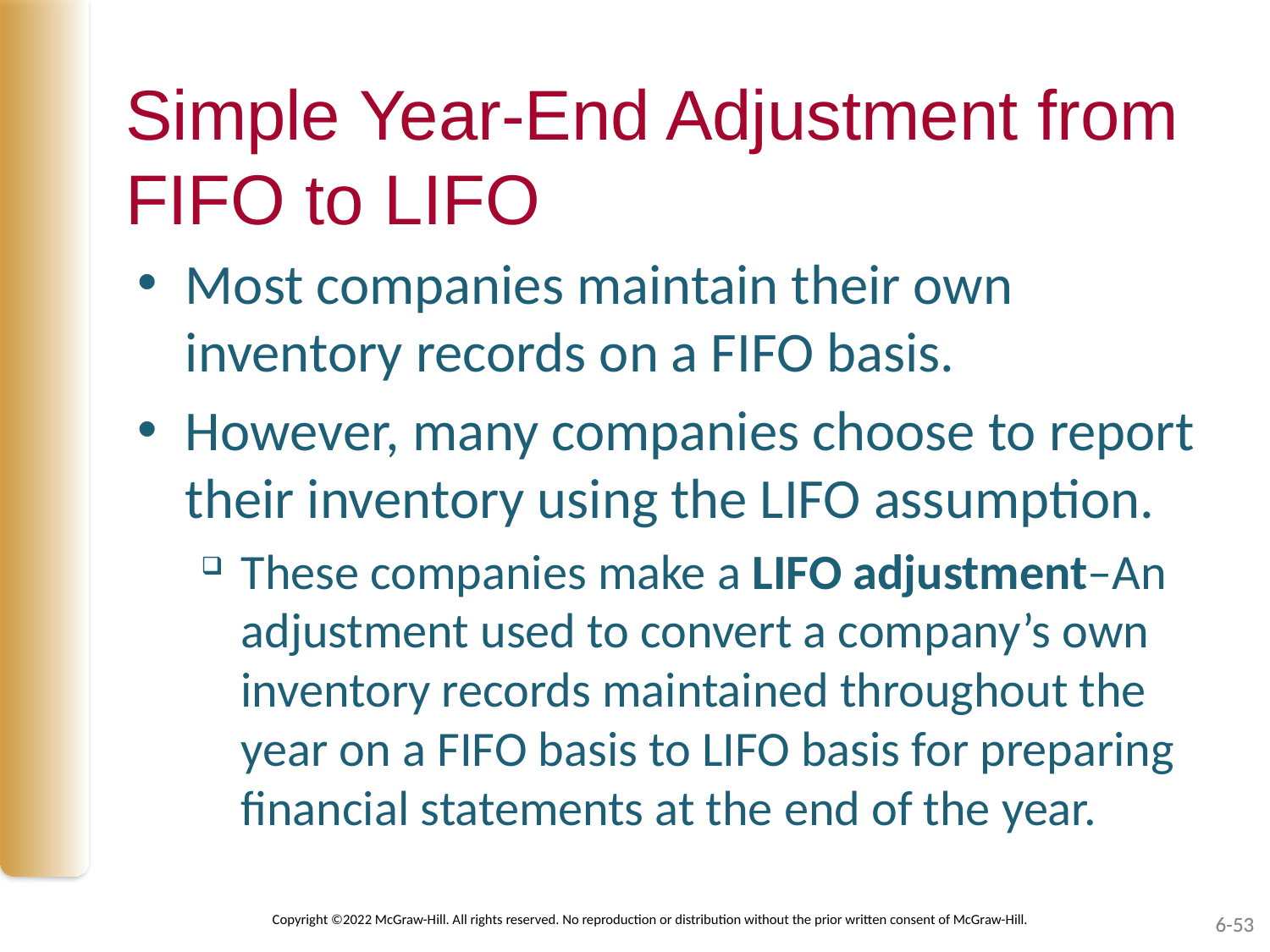

# Simple Year-End Adjustment from FIFO to LIFO
Most companies maintain their own inventory records on a FIFO basis.
However, many companies choose to report their inventory using the LIFO assumption.
These companies make a LIFO adjustment–An adjustment used to convert a company’s own inventory records maintained throughout the year on a FIFO basis to LIFO basis for preparing financial statements at the end of the year.
Copyright ©2022 McGraw-Hill. All rights reserved. No reproduction or distribution without the prior written consent of McGraw-Hill.
6-53